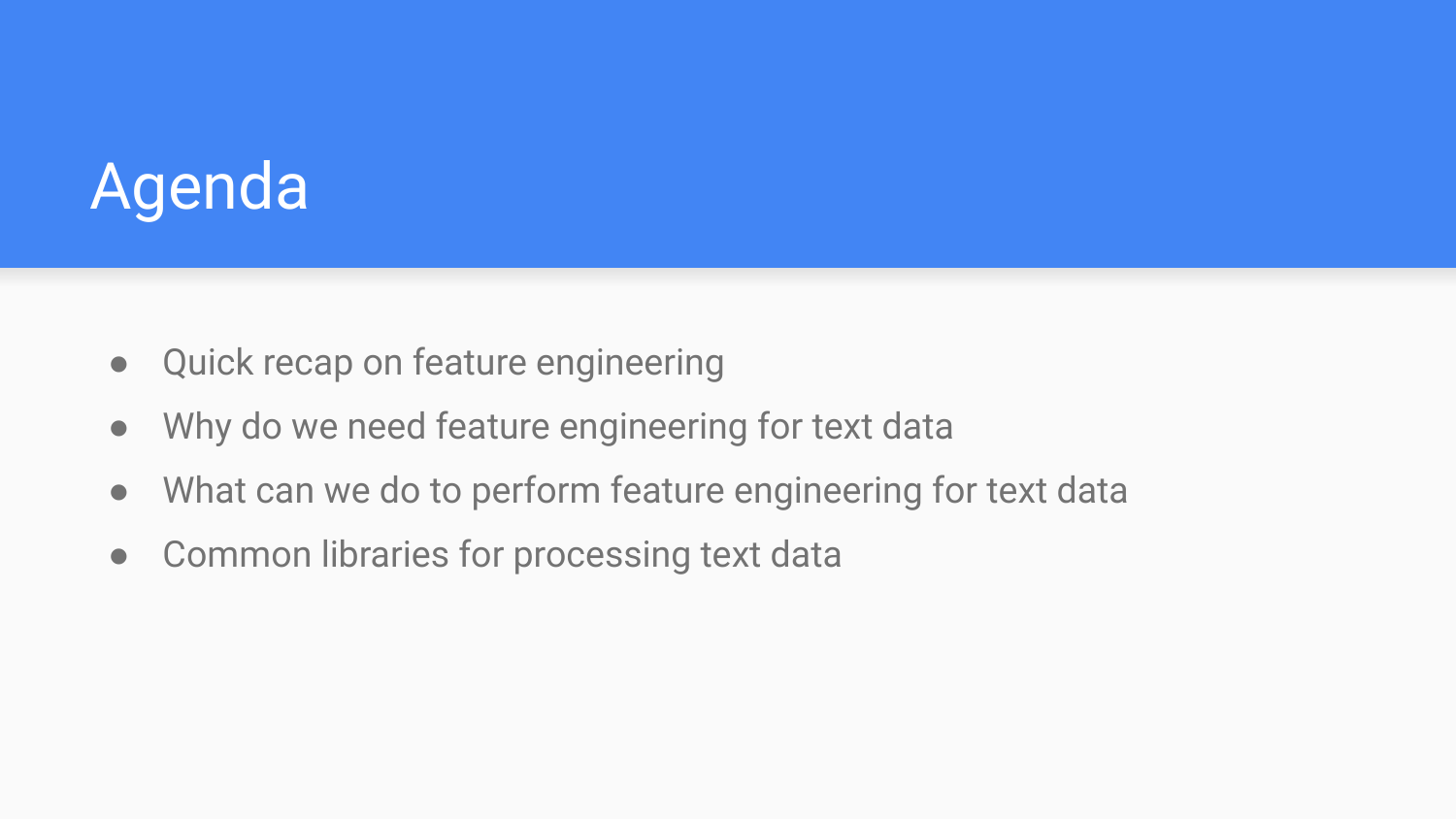

# Agenda
Quick recap on feature engineering
Why do we need feature engineering for text data
What can we do to perform feature engineering for text data
Common libraries for processing text data